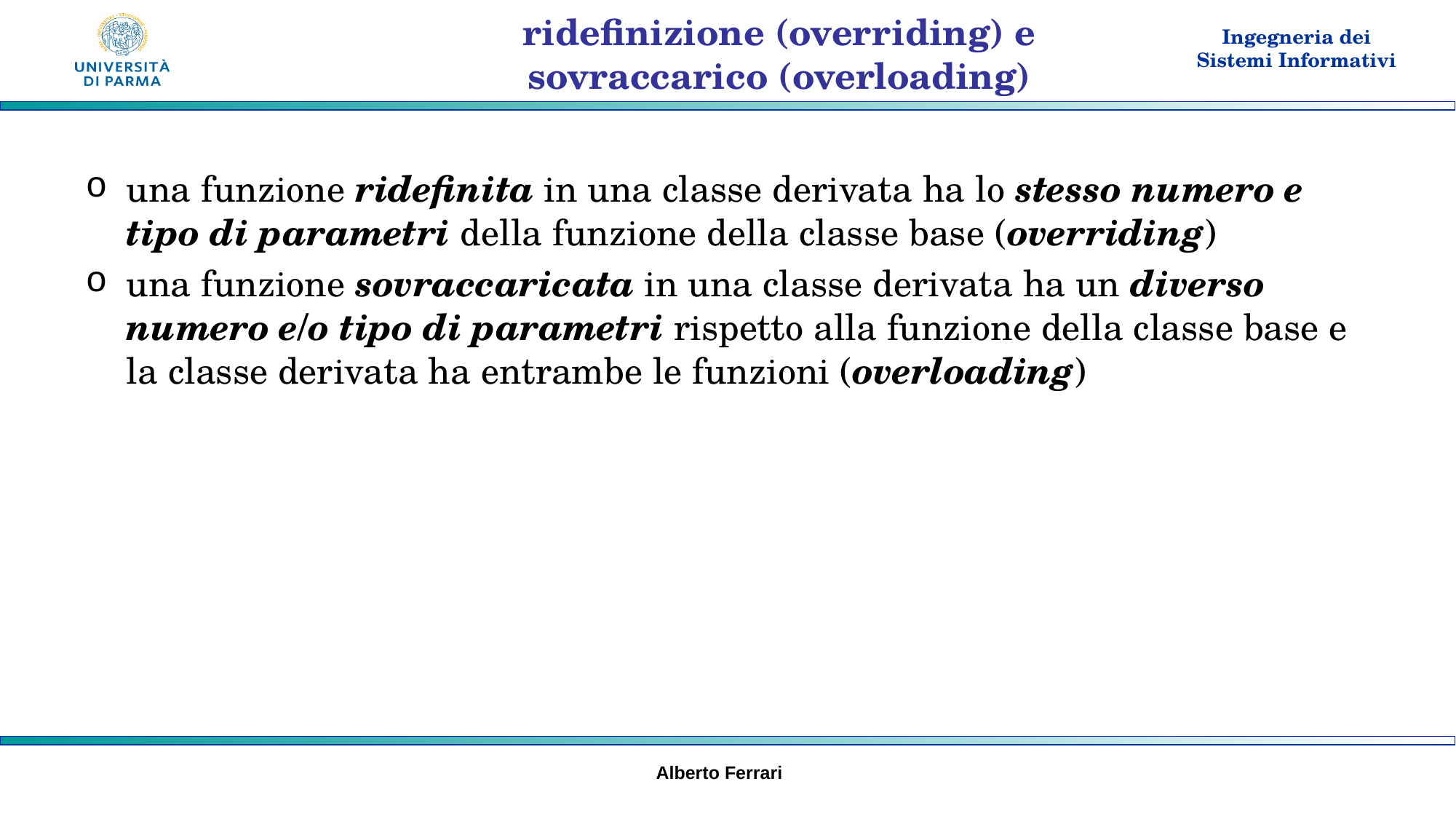

# ridefinizione (overriding) e sovraccarico (overloading)
una funzione ridefinita in una classe derivata ha lo stesso numero e tipo di parametri della funzione della classe base (overriding)
una funzione sovraccaricata in una classe derivata ha un diverso numero e/o tipo di parametri rispetto alla funzione della classe base e la classe derivata ha entrambe le funzioni (overloading)
Alberto Ferrari